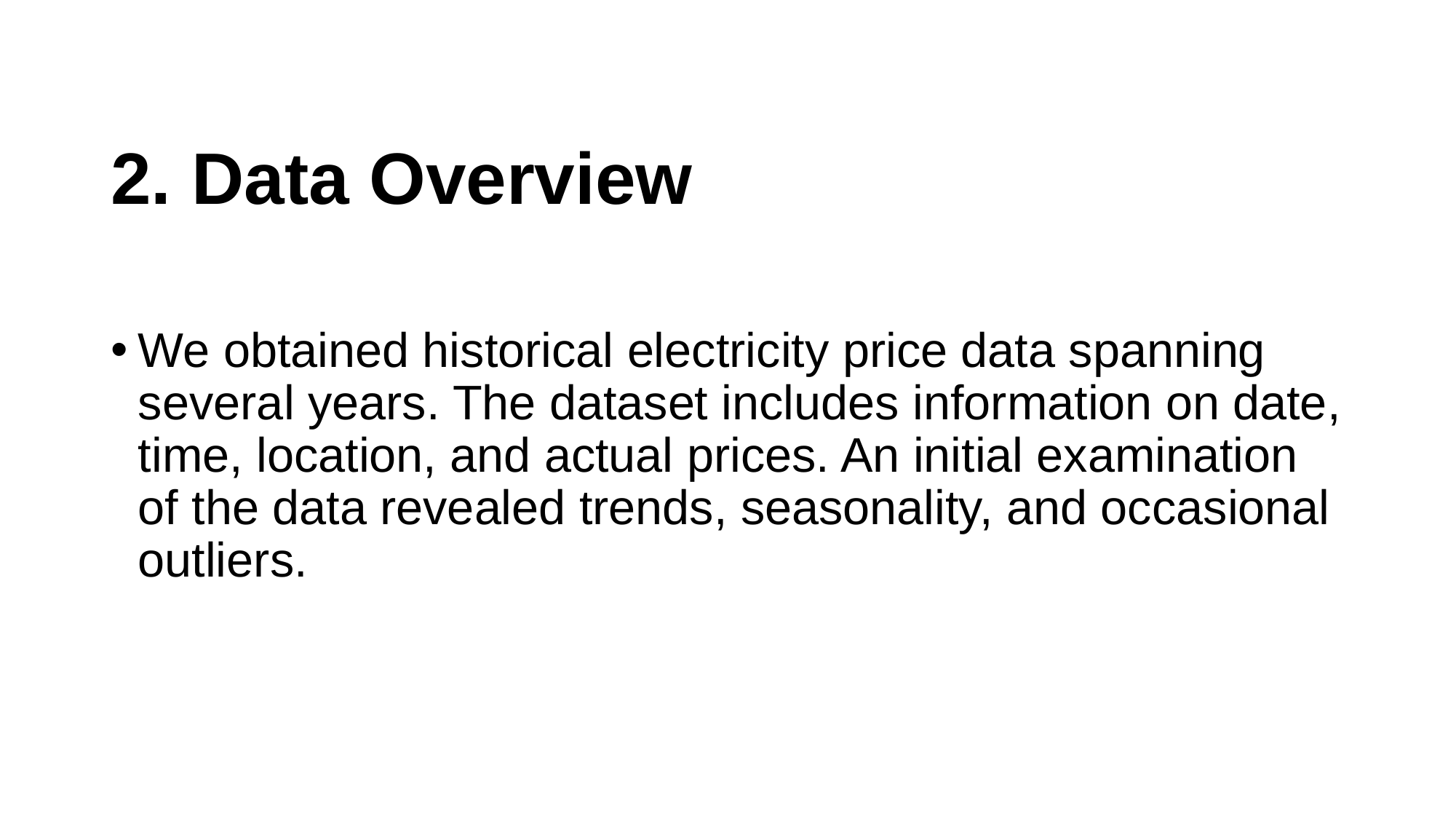

# 2. Data Overview
We obtained historical electricity price data spanning several years. The dataset includes information on date, time, location, and actual prices. An initial examination of the data revealed trends, seasonality, and occasional outliers.